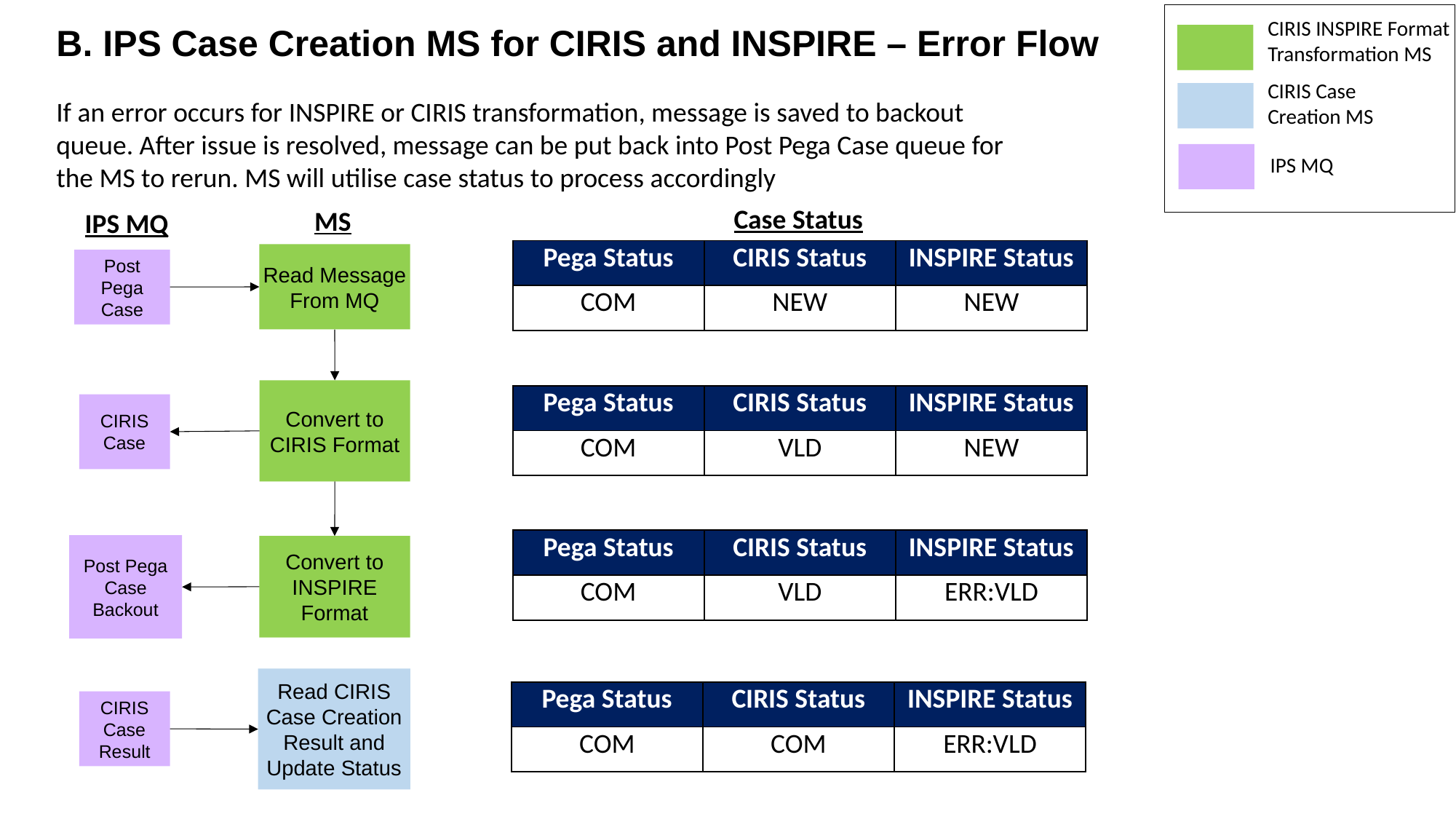

# B. IPS Case Creation MS for CIRIS and INSPIRE – Error Flow

CIRIS INSPIRE Format Transformation MS

CIRIS Case Creation MS

If an error occurs for INSPIRE or CIRIS transformation, message is saved to backout queue. After issue is resolved, message can be put back into Post Pega Case queue for the MS to rerun. MS will utilise case status to process accordingly

IPS MQ
Case Status
MS
IPS MQ
| Pega Status | CIRIS Status | INSPIRE Status |
| --- | --- | --- |
| COM | NEW | NEW |
Read Message From MQ
Post Pega Case
Convert to CIRIS Format
| Pega Status | CIRIS Status | INSPIRE Status |
| --- | --- | --- |
| COM | VLD | NEW |
CIRIS Case
| Pega Status | CIRIS Status | INSPIRE Status |
| --- | --- | --- |
| COM | VLD | ERR:VLD |
Post Pega Case Backout
Convert to INSPIRE Format
Read CIRIS Case Creation Result and Update Status
| Pega Status | CIRIS Status | INSPIRE Status |
| --- | --- | --- |
| COM | COM | ERR:VLD |
CIRIS Case Result